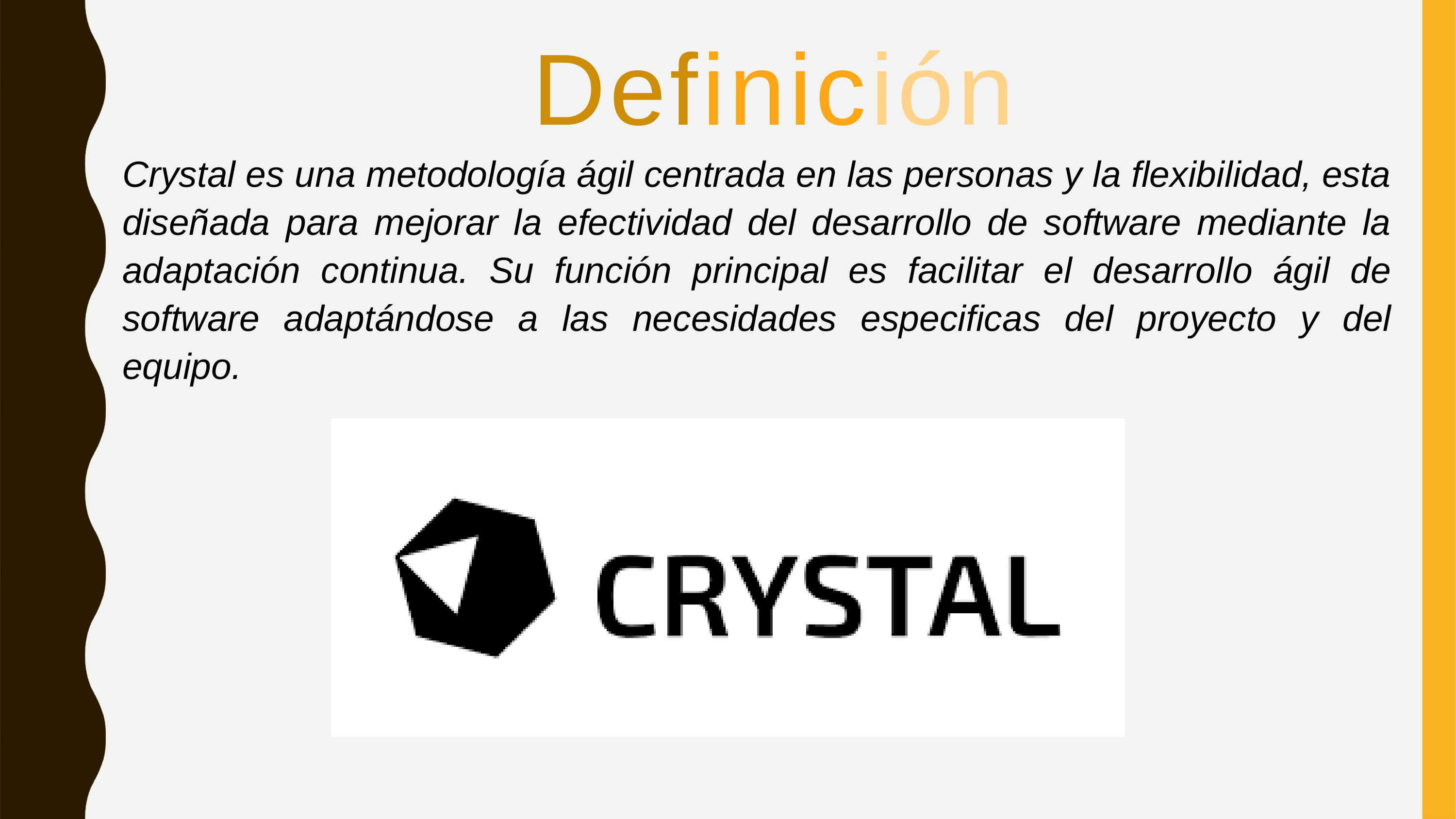

Definición
Crystal es una metodología ágil centrada en las personas y la flexibilidad, esta diseñada para mejorar la efectividad del desarrollo de software mediante la adaptación continua. Su función principal es facilitar el desarrollo ágil de software adaptándose a las necesidades especificas del proyecto y del equipo.